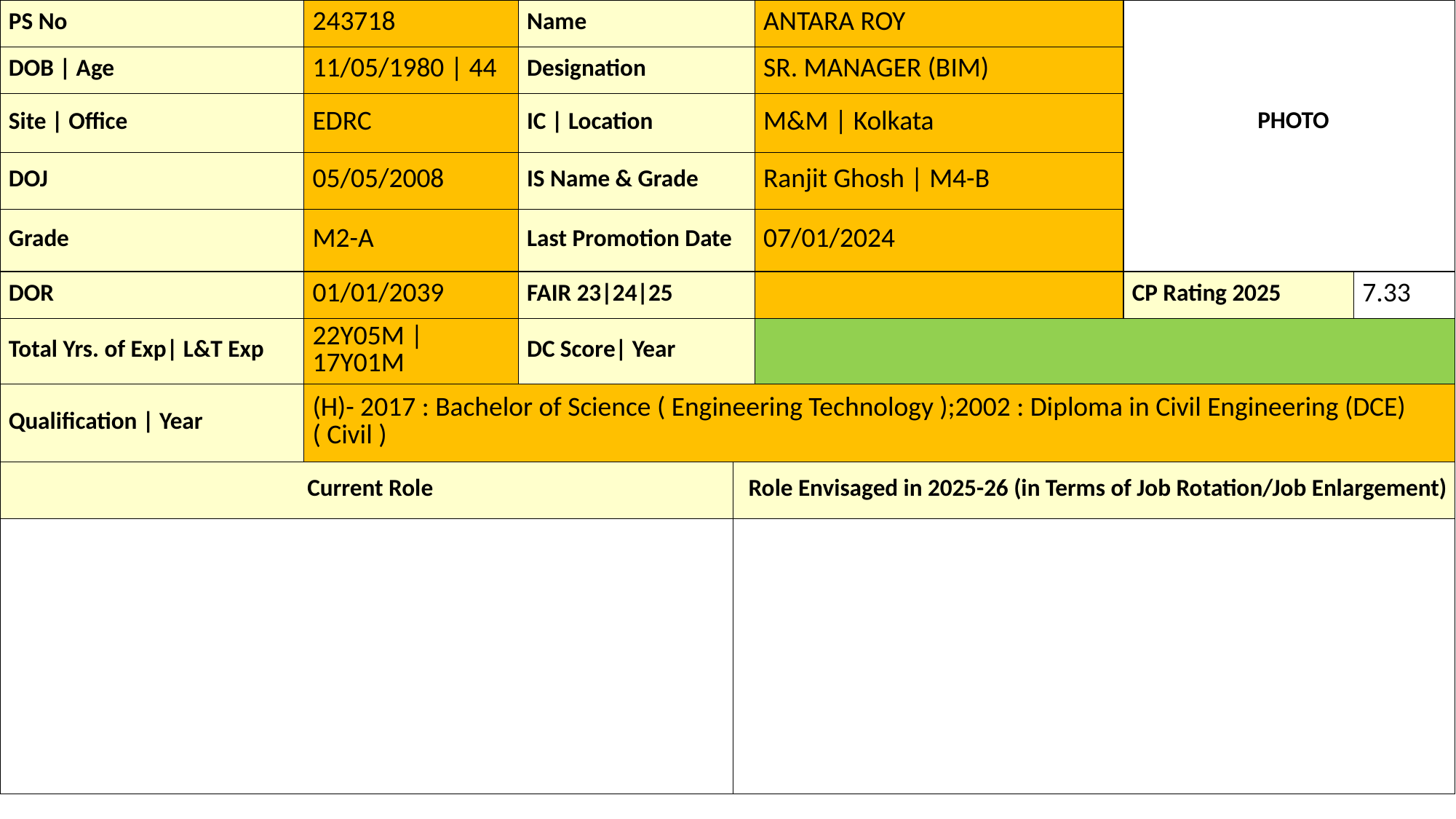

| PS No | 243718 | Name |  | ANTARA ROY | PHOTO |  |
| --- | --- | --- | --- | --- | --- | --- |
| DOB | Age | 11/05/1980 | 44 | Designation |  | SR. MANAGER (BIM) |  |  |
| Site | Office | EDRC | IC | Location |  | M&M | Kolkata |  |  |
| DOJ | 05/05/2008 | IS Name & Grade |  | Ranjit Ghosh | M4-B |  |  |
| Grade | M2-A | Last Promotion Date |  | 07/01/2024 |  |  |
| DOR | 01/01/2039 | FAIR 23|24|25 |  |  | CP Rating 2025 | 7.33 |
| Total Yrs. of Exp| L&T Exp | 22Y05M | 17Y01M | DC Score| Year |  |  |  |  |
| Qualification | Year | (H)- 2017 : Bachelor of Science ( Engineering Technology );2002 : Diploma in Civil Engineering (DCE) ( Civil ) |  |  |  |  |  |
| Current Role |  |  | Role Envisaged in 2025-26 (in Terms of Job Rotation/Job Enlargement) |  |  |  |
|  |  |  |  |  |  |  |